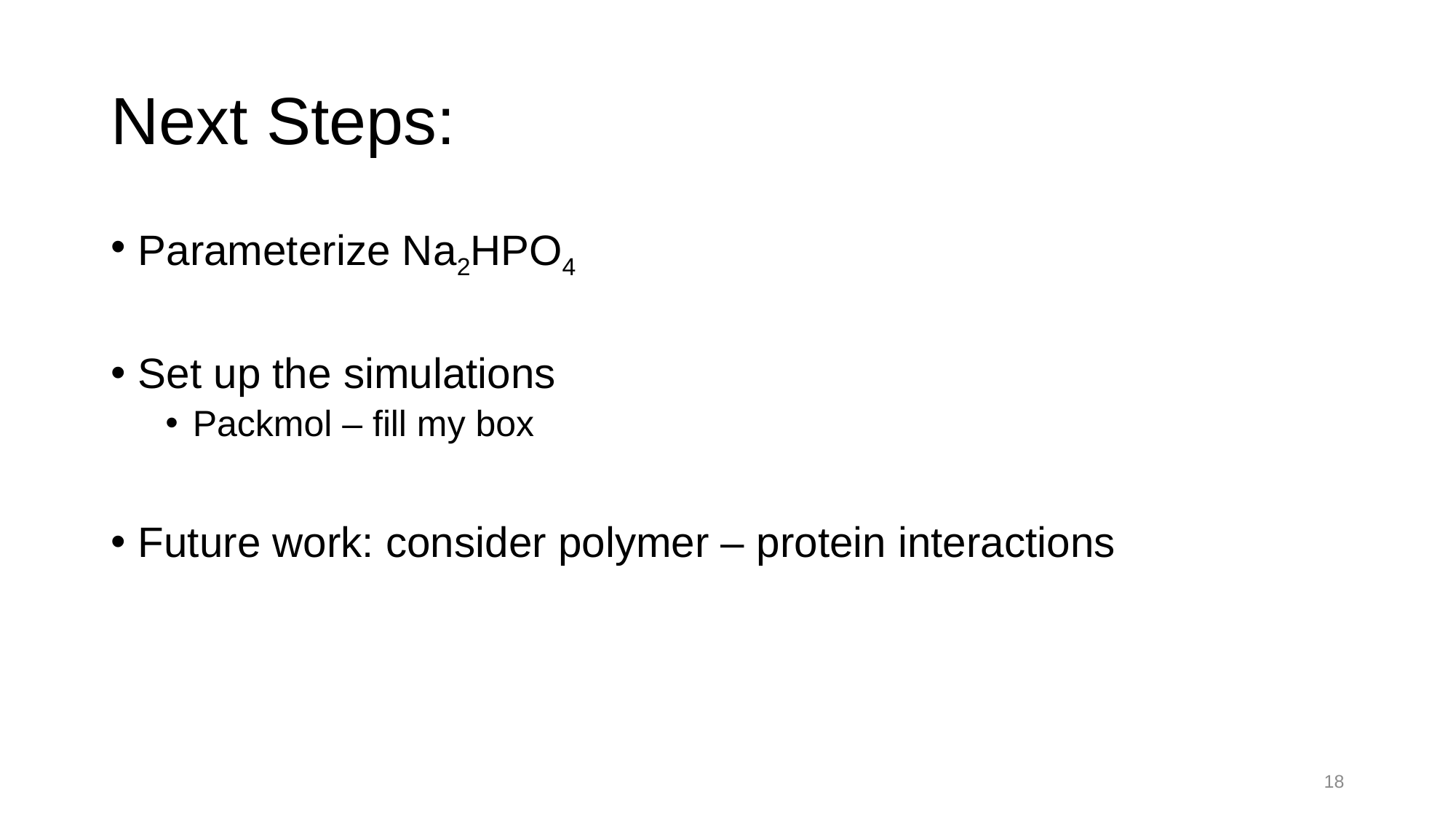

# Next Steps:
Parameterize Na2HPO4

Set up the simulations
Packmol – fill my box

Future work: consider polymer – protein interactions
18